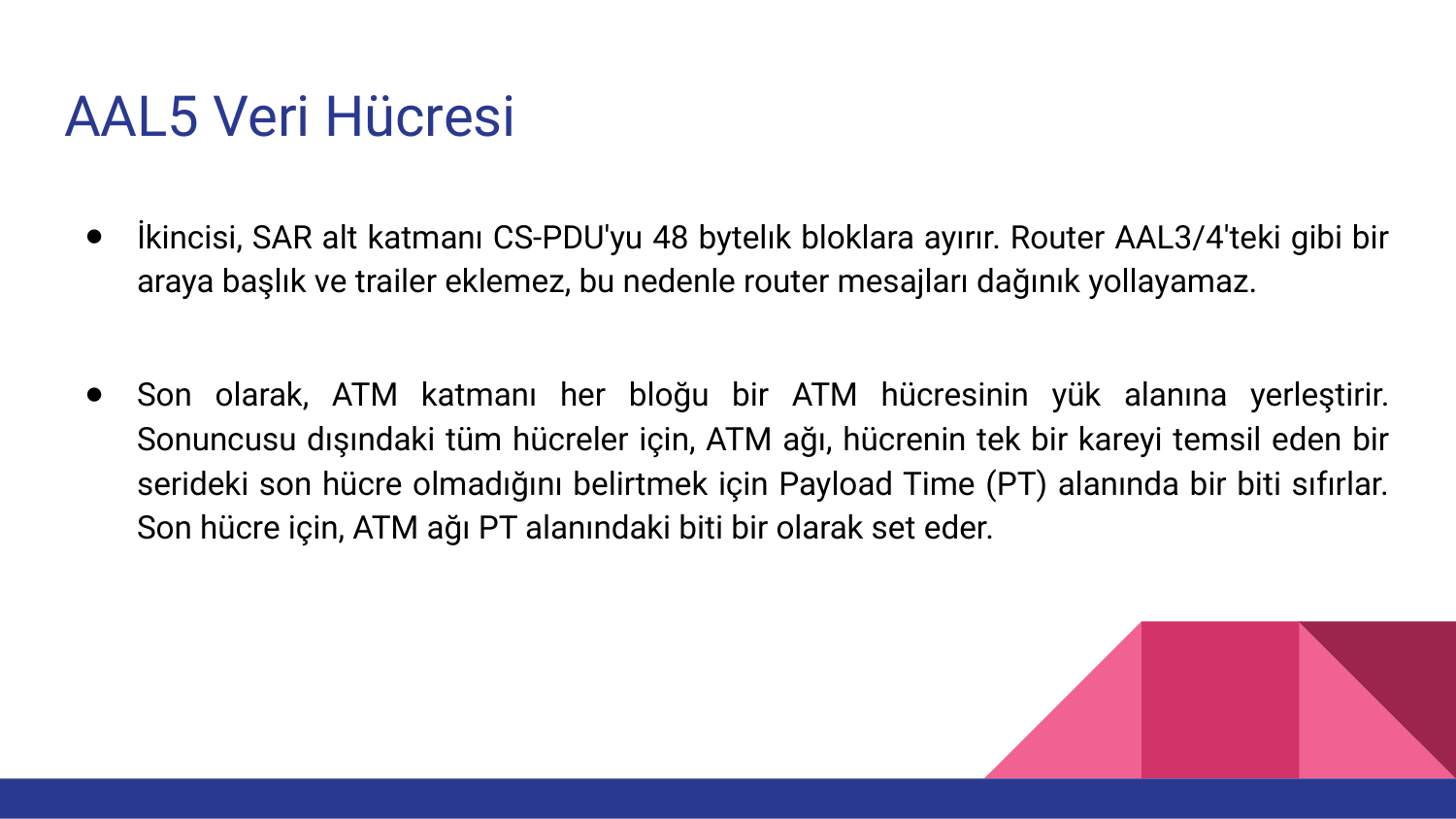

# AAL5 Veri Hücresi

İkincisi, SAR alt katmanı CS-PDU'yu 48 bytelık bloklara ayırır. Router AAL3/4'teki gibi bir araya başlık ve trailer eklemez, bu nedenle router mesajları dağınık yollayamaz.

Son olarak, ATM katmanı her bloğu bir ATM hücresinin yük alanına yerleştirir. Sonuncusu dışındaki tüm hücreler için, ATM ağı, hücrenin tek bir kareyi temsil eden bir serideki son hücre olmadığını belirtmek için Payload Time (PT) alanında bir biti sıfırlar. Son hücre için, ATM ağı PT alanındaki biti bir olarak set eder.